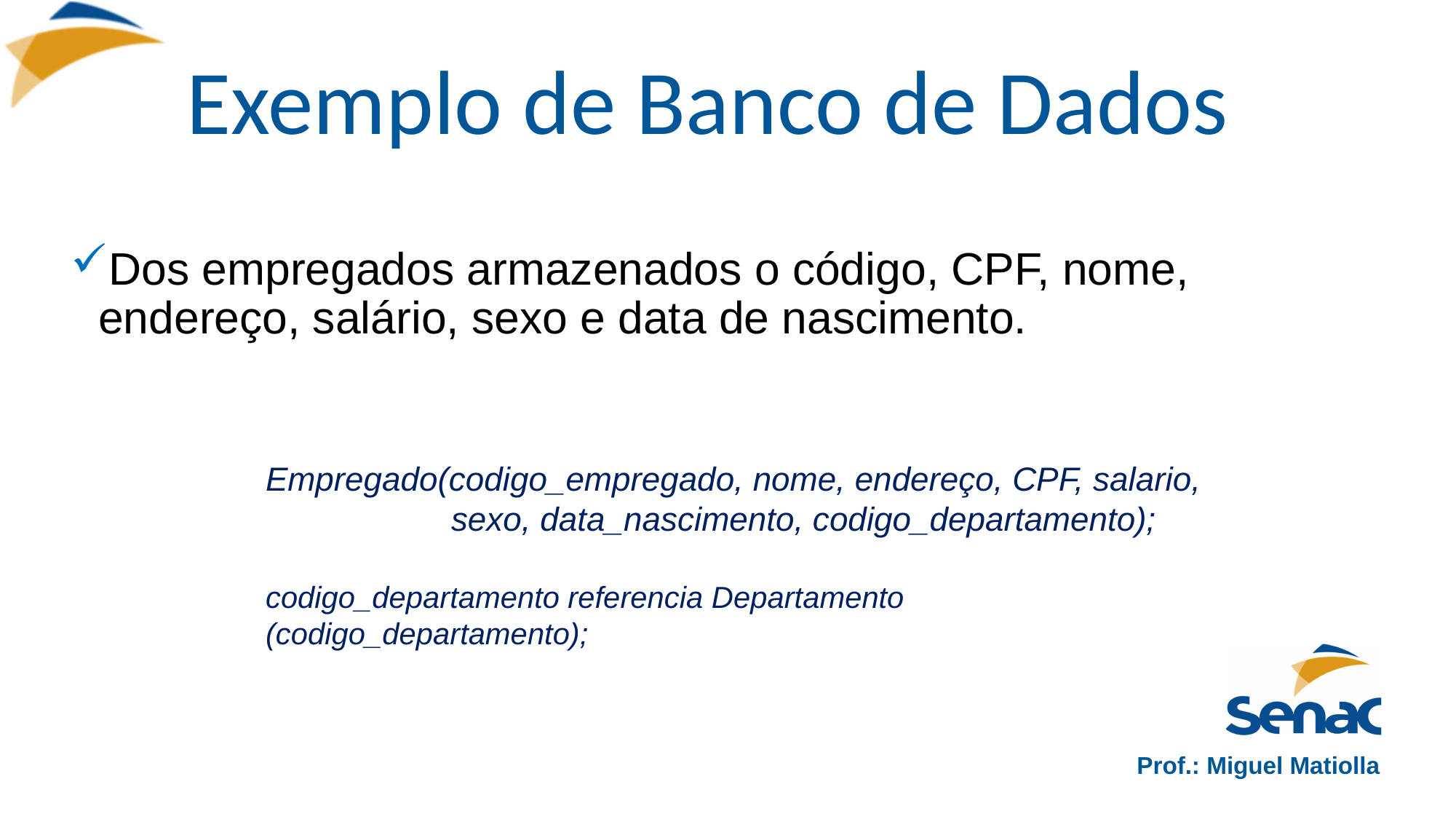

# Exemplo de Banco de Dados
Dos empregados armazenados o código, CPF, nome, endereço, salário, sexo e data de nascimento.

Empregado(codigo_empregado, nome, endereço, CPF, salario,
                    sexo, data_nascimento, codigo_departamento);

codigo_departamento referencia Departamento (codigo_departamento);